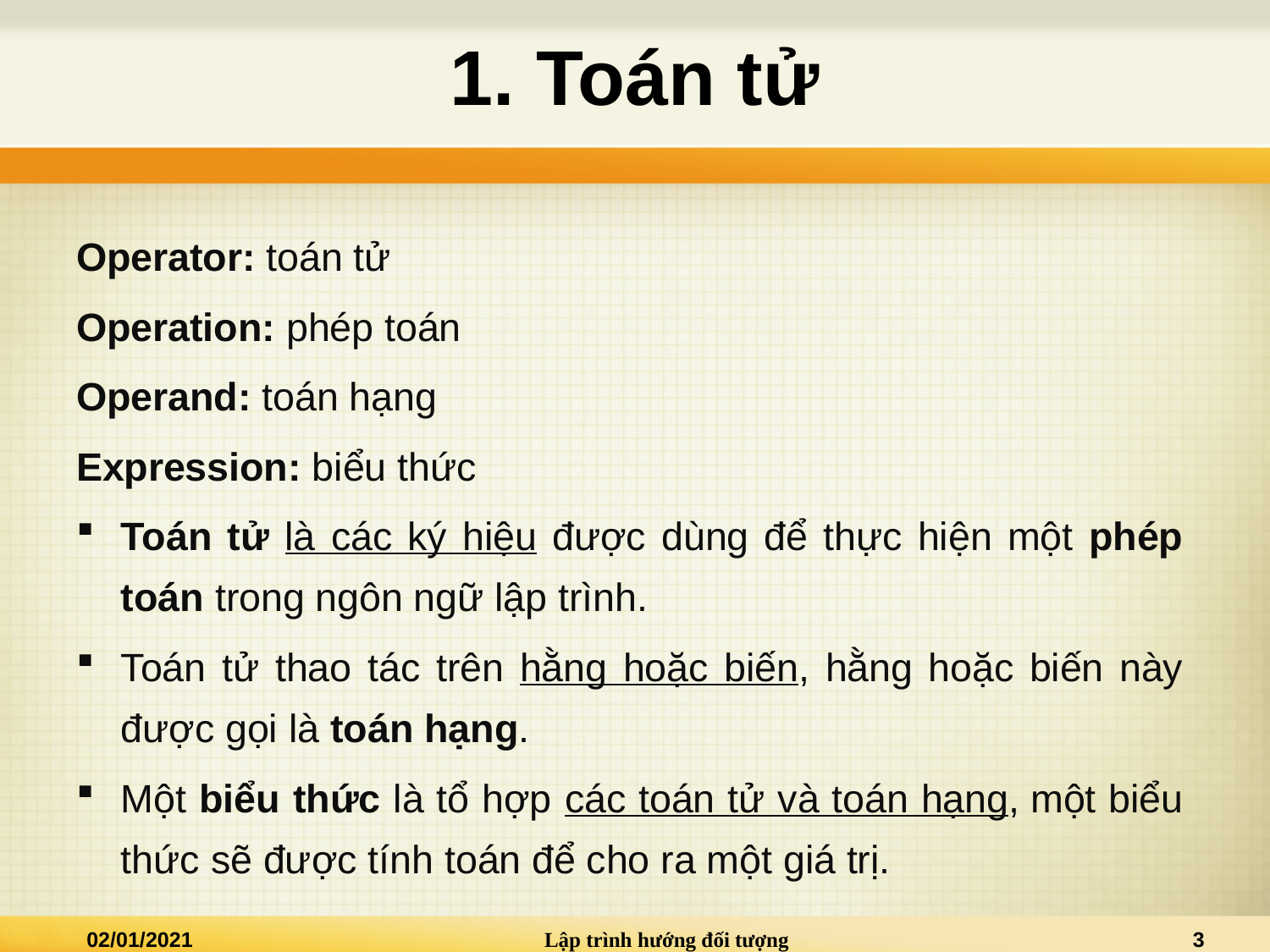

# 1. Toán tử
Operator: toán tử
Operation: phép toán
Operand: toán hạng
Expression: biểu thức
Toán tử là các ký hiệu được dùng để thực hiện một phép toán trong ngôn ngữ lập trình.
Toán tử thao tác trên hằng hoặc biến, hằng hoặc biến này được gọi là toán hạng.
Một biểu thức là tổ hợp các toán tử và toán hạng, một biểu thức sẽ được tính toán để cho ra một giá trị.
02/01/2021
Lập trình hướng đối tượng
3